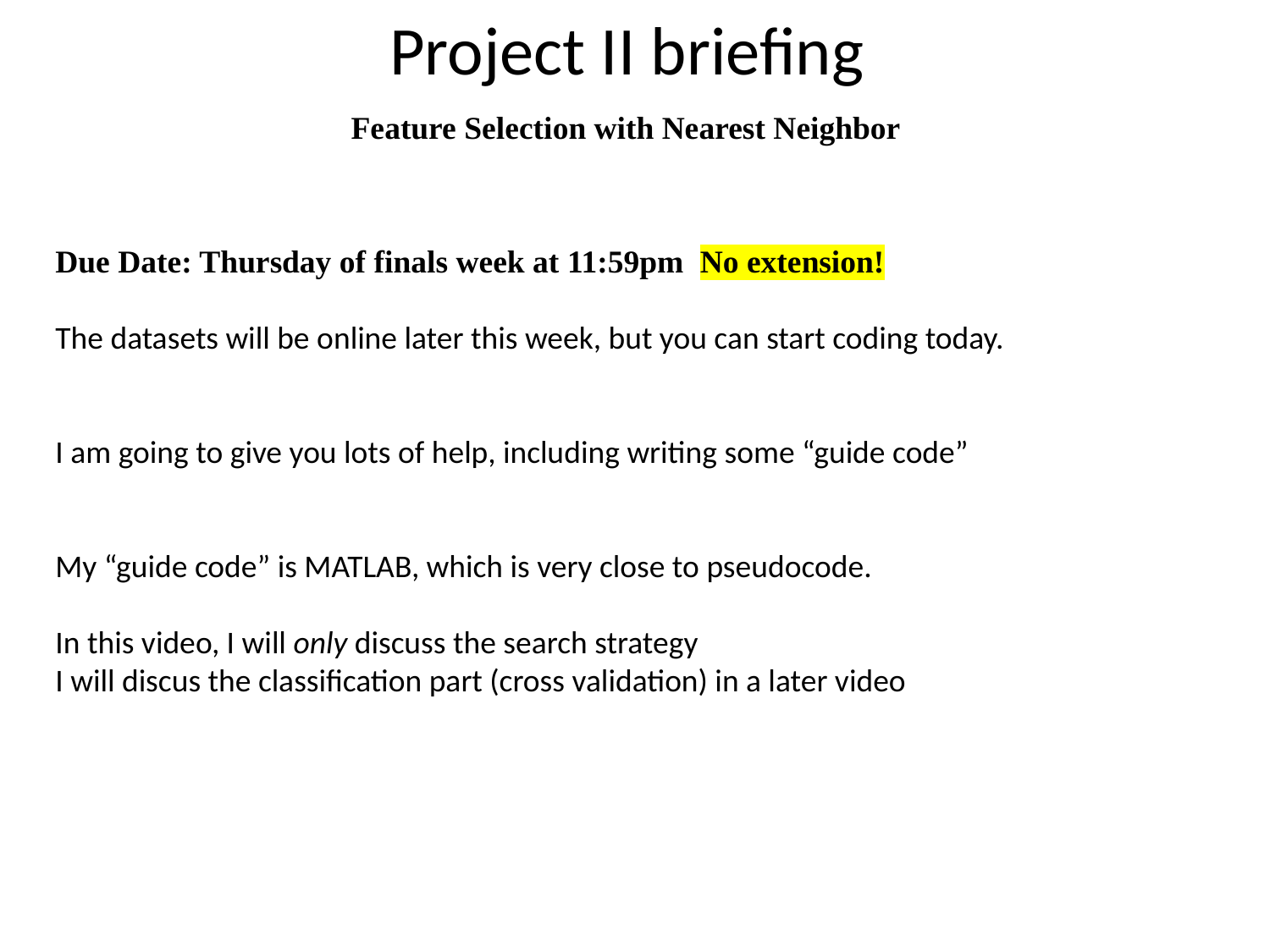

# Project II briefing
Feature Selection with Nearest Neighbor
Due Date: Thursday of finals week at 11:59pm  No extension!

The datasets will be online later this week, but you can start coding today.

I am going to give you lots of help, including writing some “guide code”

My “guide code” is MATLAB, which is very close to pseudocode.

In this video, I will only discuss the search strategy
I will discus the classification part (cross validation) in a later video